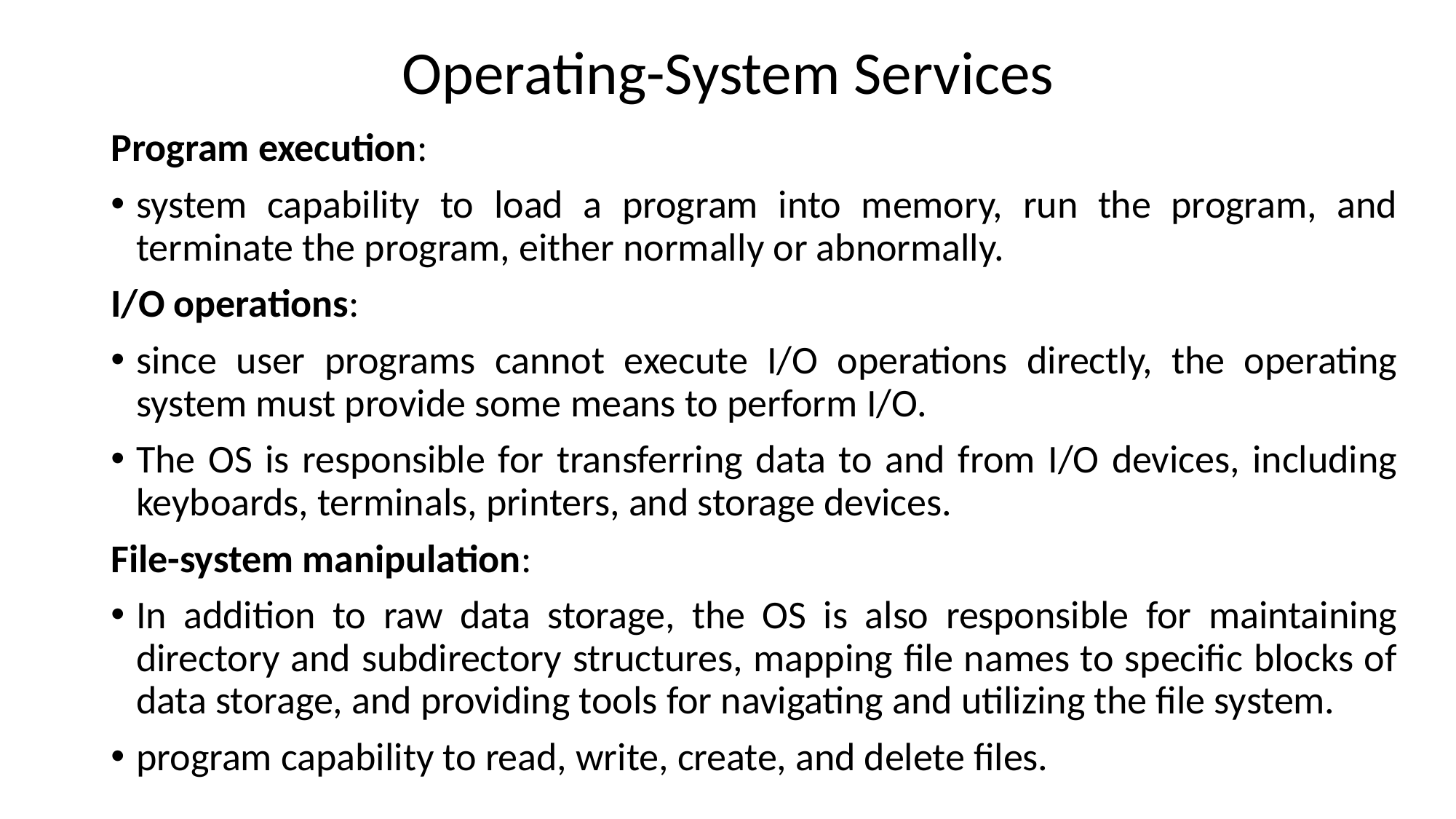

# Operating-System Services
Program execution:
system capability to load a program into memory, run the program, and terminate the program, either normally or abnormally.
I/O operations:
since user programs cannot execute I/O operations directly, the operating system must provide some means to perform I/O.
The OS is responsible for transferring data to and from I/O devices, including keyboards, terminals, printers, and storage devices.
File-system manipulation:
In addition to raw data storage, the OS is also responsible for maintaining directory and subdirectory structures, mapping file names to specific blocks of data storage, and providing tools for navigating and utilizing the file system.
program capability to read, write, create, and delete files.